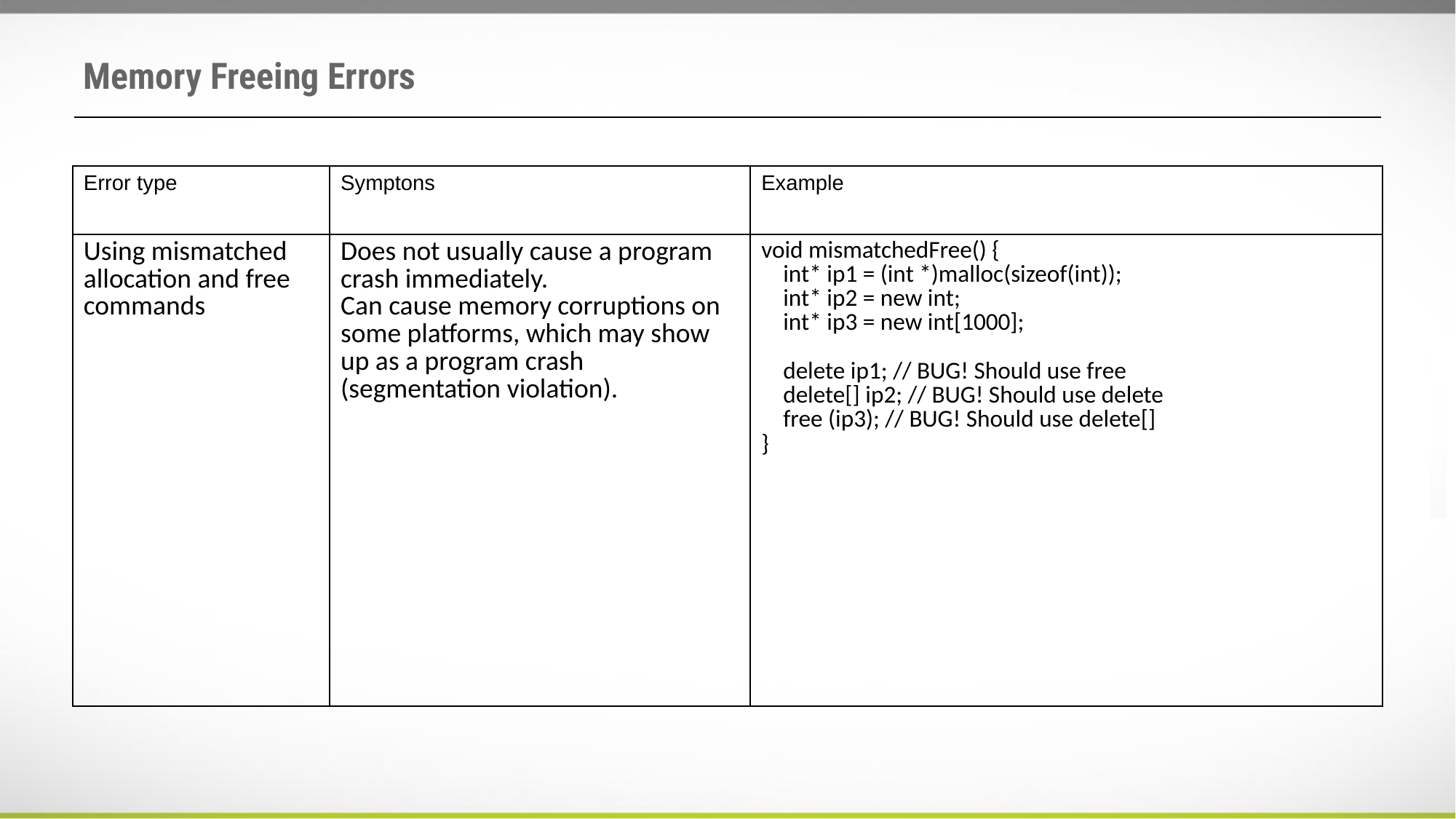

# Memory Freeing Errors
| Error type | Symptons | Example |
| --- | --- | --- |
| Using mismatched allocation and free commands | Does not usually cause a program crash immediately. Can cause memory corruptions on some platforms, which may show up as a program crash (segmentation violation). | void mismatchedFree() { int\* ip1 = (int \*)malloc(sizeof(int)); int\* ip2 = new int; int\* ip3 = new int[1000];   delete ip1; // BUG! Should use free delete[] ip2; // BUG! Should use delete free (ip3); // BUG! Should use delete[] } |